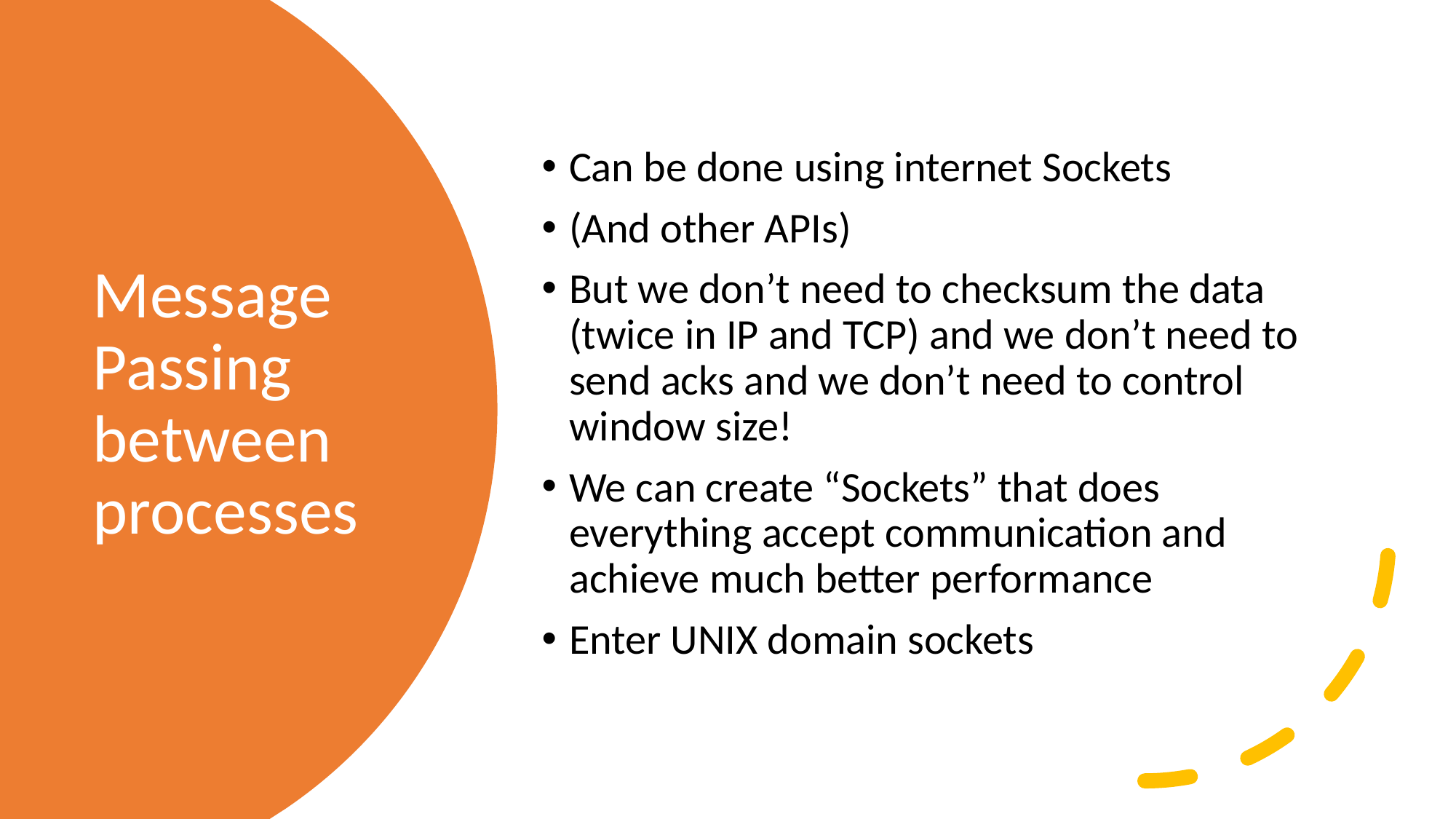

Can be done using internet Sockets
(And other APIs)
But we don’t need to checksum the data (twice in IP and TCP) and we don’t need to send acks and we don’t need to control window size!
We can create “Sockets” that does everything accept communication and achieve much better performance
Enter UNIX domain sockets
# Message Passing between processes